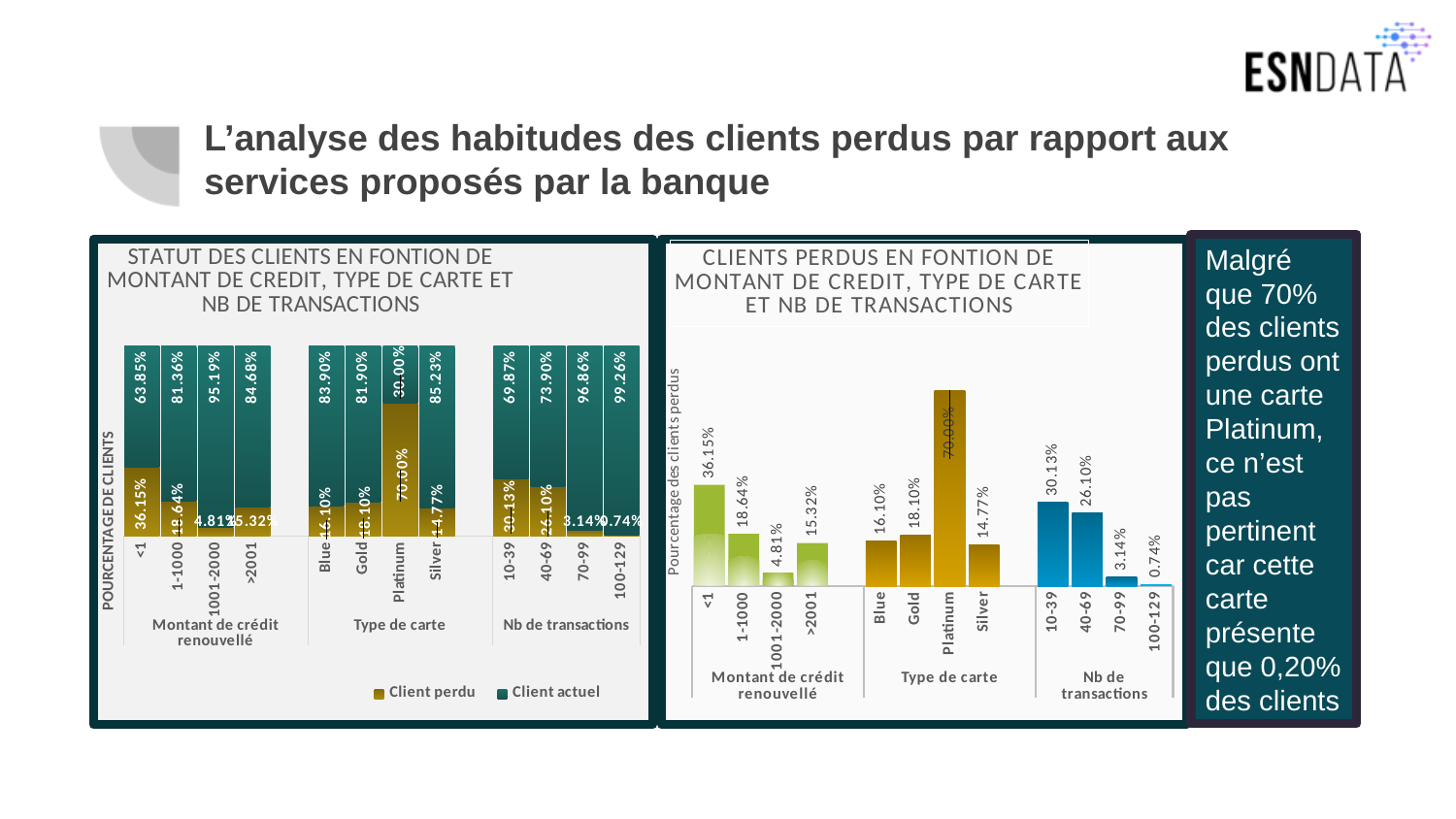

# L’analyse des habitudes des clients perdus par rapport aux services proposés par la banque
Malgré que 70% des clients perdus ont une carte Platinum, ce n’est pas pertinent car cette carte présente que 0,20% des clients

### Chart: STATUT DES CLIENTS EN FONTION DE MONTANT DE CREDIT, TYPE DE CARTE ET NB DE TRANSACTIONS

| Category | Client perdu | Client actuel |
|---|---|---|
| <1 | 0.36153846153846153 | 0.6384615384615384 |
| 1-1000 | 0.1864171864171864 | 0.8135828135828136 |
| 1001-2000 | 0.04814244888986591 | 0.9518575511101341 |
| >2001 | 0.15315315315315314 | 0.8468468468468469 |
|  | None | None |
| Blue | 0.1609792284866469 | 0.8390207715133531 |
| Gold | 0.1810344827586207 | 0.8189655172413793 |
| Platinum | 0.7 | 0.3 |
| Silver | 0.14774774774774774 | 0.8522522522522522 |
|  | None | None |
| 10-39 | 0.3013318534961154 | 0.6986681465038845 |
| 40-69 | 0.2610343893853236 | 0.7389656106146764 |
| 70-99 | 0.031432192648922684 | 0.9685678073510773 |
| 100-129 | 0.00744047619047619 | 0.9925595238095238 |

### Chart: CLIENTS PERDUS EN FONTION DE MONTANT DE CREDIT, TYPE DE CARTE ET NB DE TRANSACTIONS

| Category |  |
|---|---|
| <1 | 0.36153846153846153 |
| 1-1000 | 0.1864171864171864 |
| 1001-2000 | 0.04814244888986591 |
| >2001 | 0.15315315315315314 |
|  | None |
| Blue | 0.1609792284866469 |
| Gold | 0.1810344827586207 |
| Platinum | 0.7 |
| Silver | 0.14774774774774774 |
|  | None |
| 10-39 | 0.3013318534961154 |
| 40-69 | 0.2610343893853236 |
| 70-99 | 0.031432192648922684 |
| 100-129 | 0.00744047619047619 |